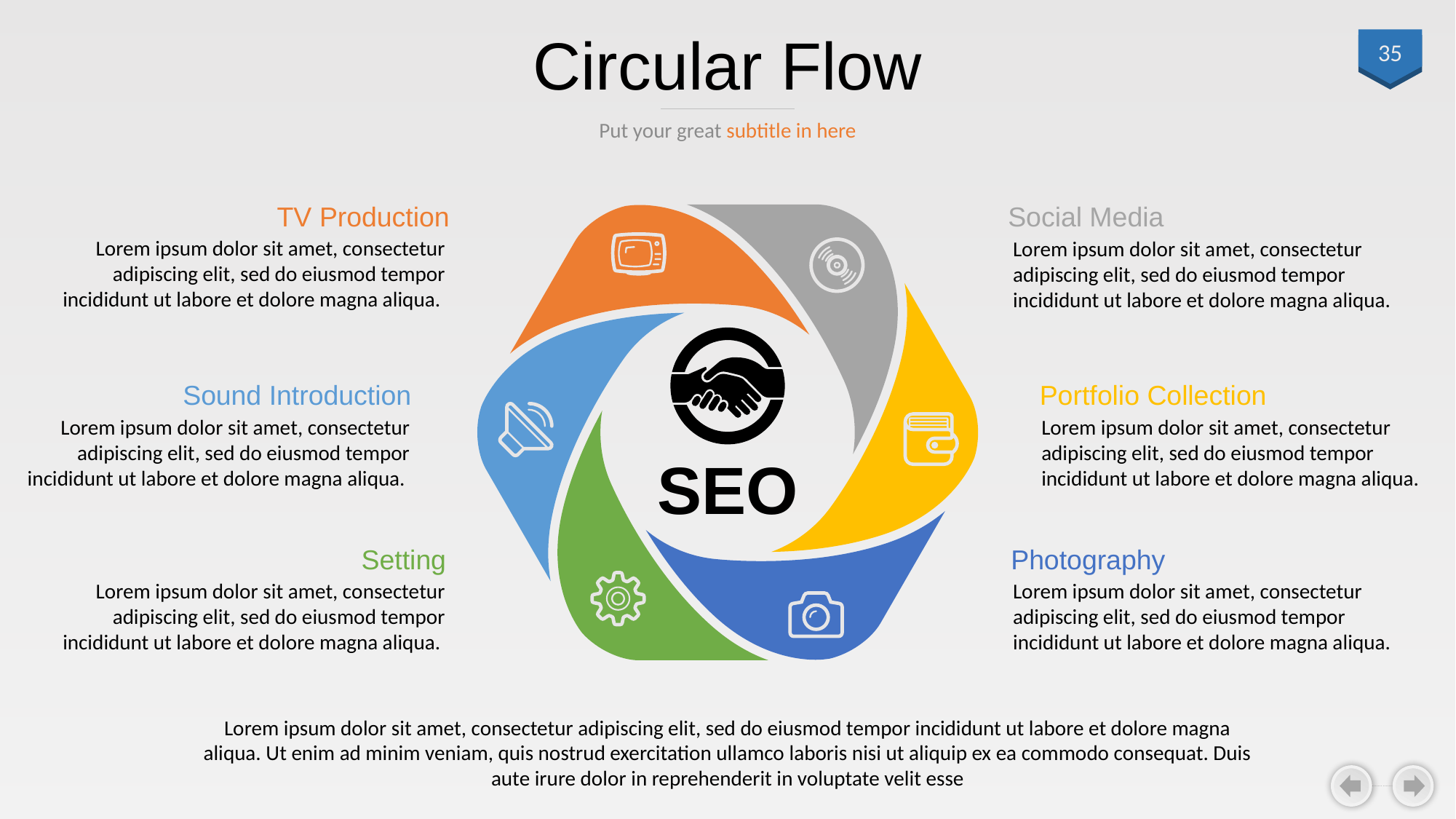

# Circular Flow
35
Put your great subtitle in here
TV Production
Lorem ipsum dolor sit amet, consectetur adipiscing elit, sed do eiusmod tempor incididunt ut labore et dolore magna aliqua.
Social Media
Lorem ipsum dolor sit amet, consectetur adipiscing elit, sed do eiusmod tempor incididunt ut labore et dolore magna aliqua.

Sound Introduction
Lorem ipsum dolor sit amet, consectetur adipiscing elit, sed do eiusmod tempor incididunt ut labore et dolore magna aliqua.
Portfolio Collection
Lorem ipsum dolor sit amet, consectetur adipiscing elit, sed do eiusmod tempor incididunt ut labore et dolore magna aliqua.

SEO

Setting
Lorem ipsum dolor sit amet, consectetur adipiscing elit, sed do eiusmod tempor incididunt ut labore et dolore magna aliqua.
Photography
Lorem ipsum dolor sit amet, consectetur adipiscing elit, sed do eiusmod tempor incididunt ut labore et dolore magna aliqua.

Lorem ipsum dolor sit amet, consectetur adipiscing elit, sed do eiusmod tempor incididunt ut labore et dolore magna aliqua. Ut enim ad minim veniam, quis nostrud exercitation ullamco laboris nisi ut aliquip ex ea commodo consequat. Duis aute irure dolor in reprehenderit in voluptate velit esse